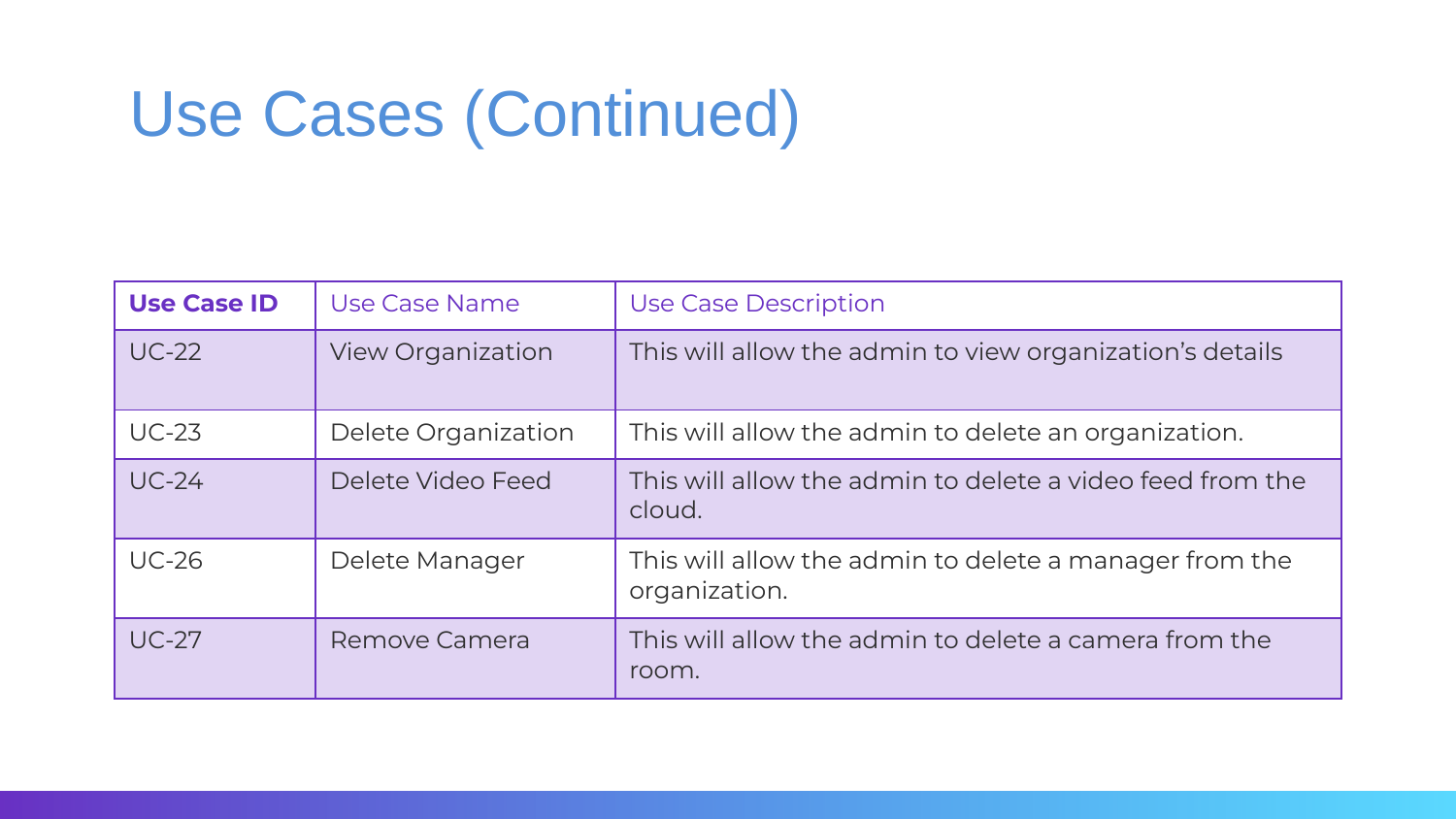

# Use Cases (Continued)
| Use Case ID | Use Case Name | Use Case Description |
| --- | --- | --- |
| UC-22 | View Organization | This will allow the admin to view organization’s details |
| UC-23 | Delete Organization | This will allow the admin to delete an organization. |
| UC-24 | Delete Video Feed | This will allow the admin to delete a video feed from the cloud. |
| UC-26 | Delete Manager | This will allow the admin to delete a manager from the organization. |
| UC-27 | Remove Camera | This will allow the admin to delete a camera from the room. |